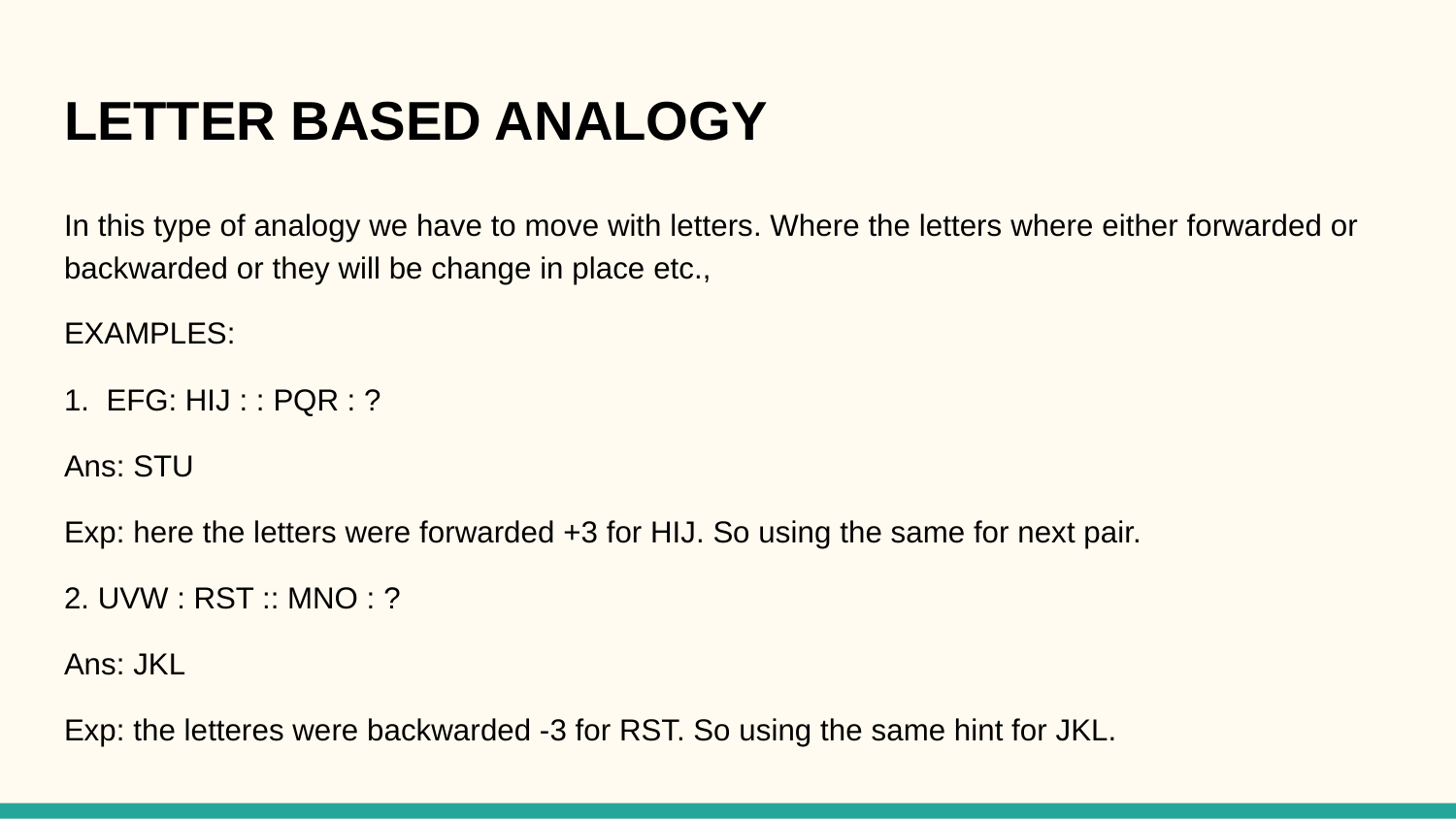

# LETTER BASED ANALOGY
In this type of analogy we have to move with letters. Where the letters where either forwarded or backwarded or they will be change in place etc.,
EXAMPLES:
1.  EFG: HIJ : : PQR : ?
Ans: STU
Exp: here the letters were forwarded +3 for HIJ. So using the same for next pair.
2. UVW : RST :: MNO : ?
Ans: JKL
Exp: the letteres were backwarded -3 for RST. So using the same hint for JKL.